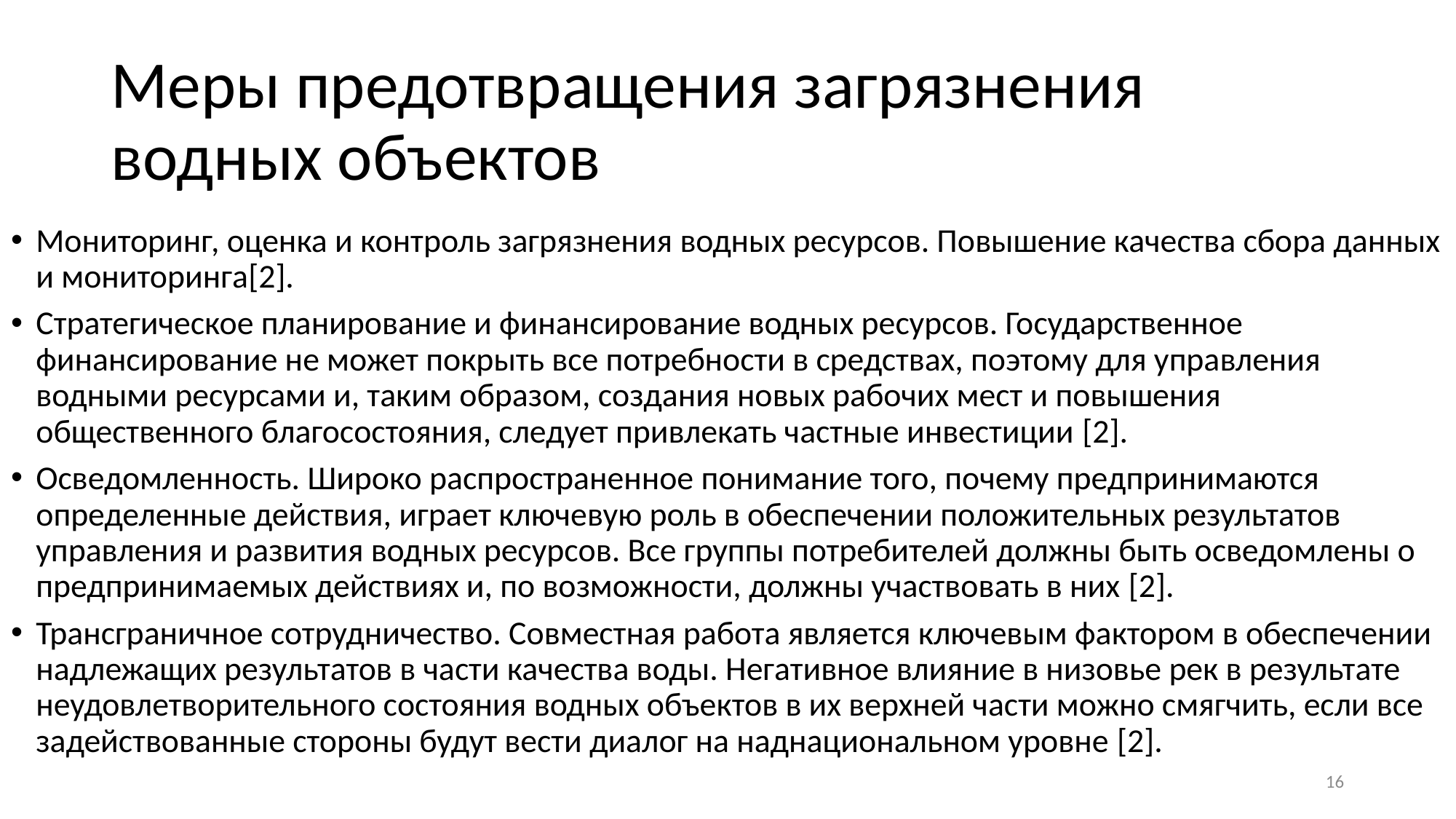

# Меры предотвращения загрязнения водных объектов
Мониторинг, оценка и контроль загрязнения водных ресурсов. Повышение качества сбора данных и мониторинга[2].
Стратегическое планирование и финансирование водных ресурсов. Государственное финансирование не может покрыть все потребности в средствах, поэтому для управления водными ресурсами и, таким образом, создания новых рабочих мест и повышения общественного благосостояния, следует привлекать частные инвестиции [2].
Осведомленность. Широко распространенное понимание того, почему предпринимаются определенные действия, играет ключевую роль в обеспечении положительных результатов управления и развития водных ресурсов. Все группы потребителей должны быть осведомлены о предпринимаемых действиях и, по возможности, должны участвовать в них [2].
Трансграничное сотрудничество. Совместная работа является ключевым фактором в обеспечении надлежащих результатов в части качества воды. Негативное влияние в низовье рек в результате неудовлетворительного состояния водных объектов в их верхней части можно смягчить, если все задействованные стороны будут вести диалог на наднациональном уровне [2].

16